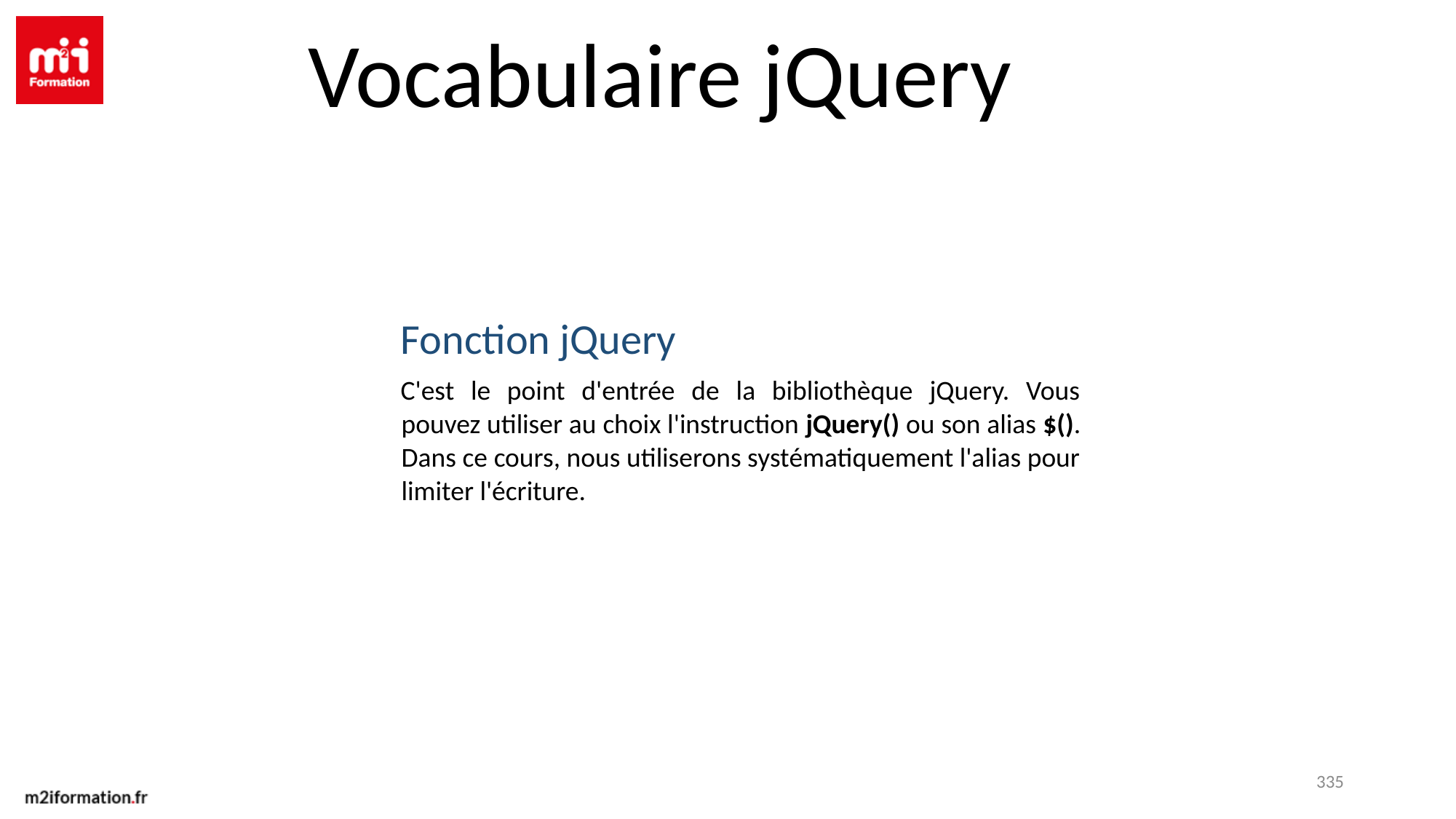

Vocabulaire jQuery

Fonction jQuery
C'est le point d'entrée de la bibliothèque jQuery. Vous pouvez utiliser au choix l'instruction jQuery() ou son alias $(). Dans ce cours, nous utiliserons systématiquement l'alias pour limiter l'écriture.
335